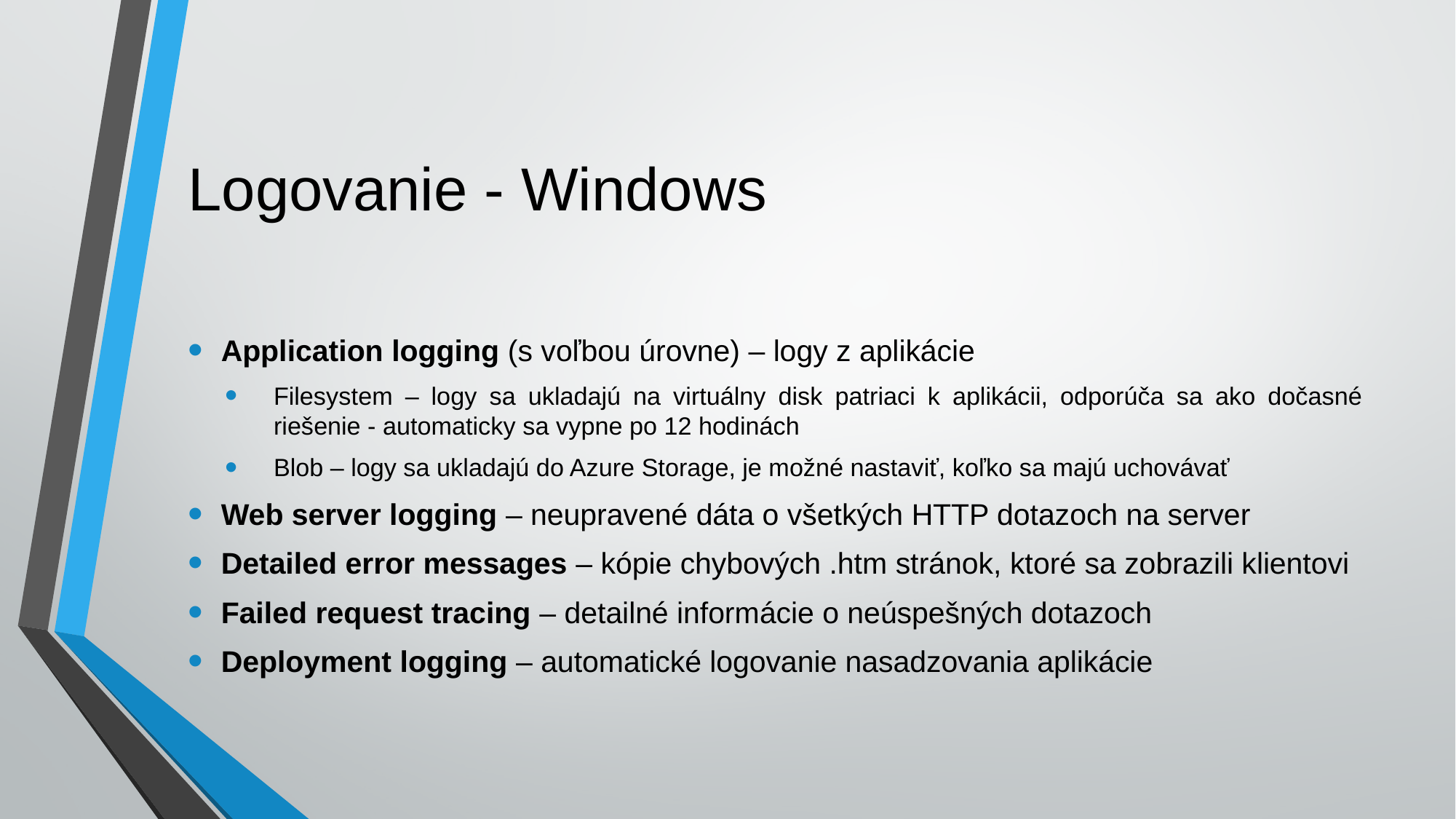

# Logovanie - Windows
Application logging (s voľbou úrovne) – logy z aplikácie
Filesystem – logy sa ukladajú na virtuálny disk patriaci k aplikácii, odporúča sa ako dočasné riešenie - automaticky sa vypne po 12 hodinách
Blob – logy sa ukladajú do Azure Storage, je možné nastaviť, koľko sa majú uchovávať
Web server logging – neupravené dáta o všetkých HTTP dotazoch na server
Detailed error messages – kópie chybových .htm stránok, ktoré sa zobrazili klientovi
Failed request tracing – detailné informácie o neúspešných dotazoch
Deployment logging – automatické logovanie nasadzovania aplikácie